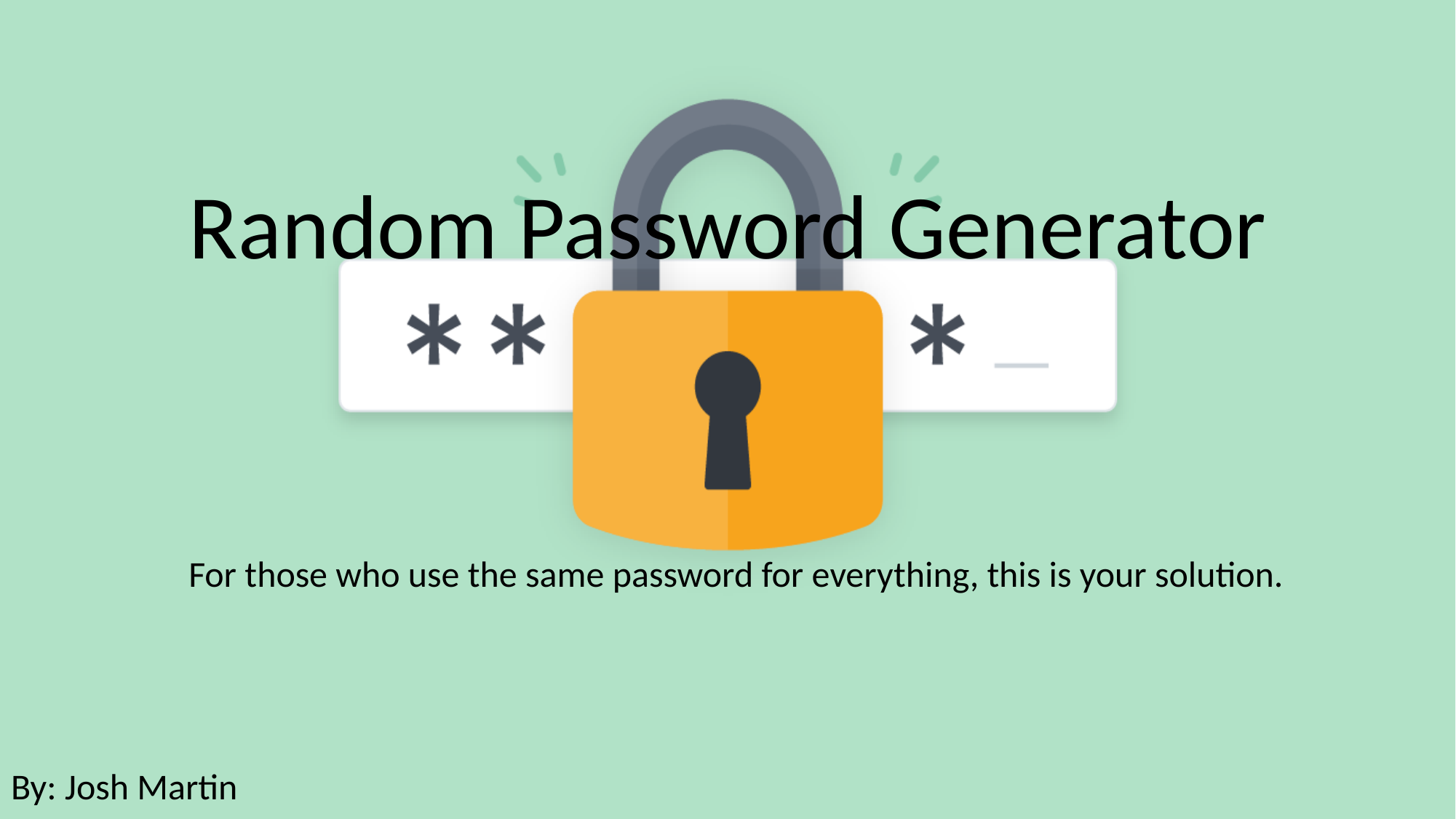

# Random Password Generator
For those who use the same password for everything, this is your solution.
By: Josh Martin